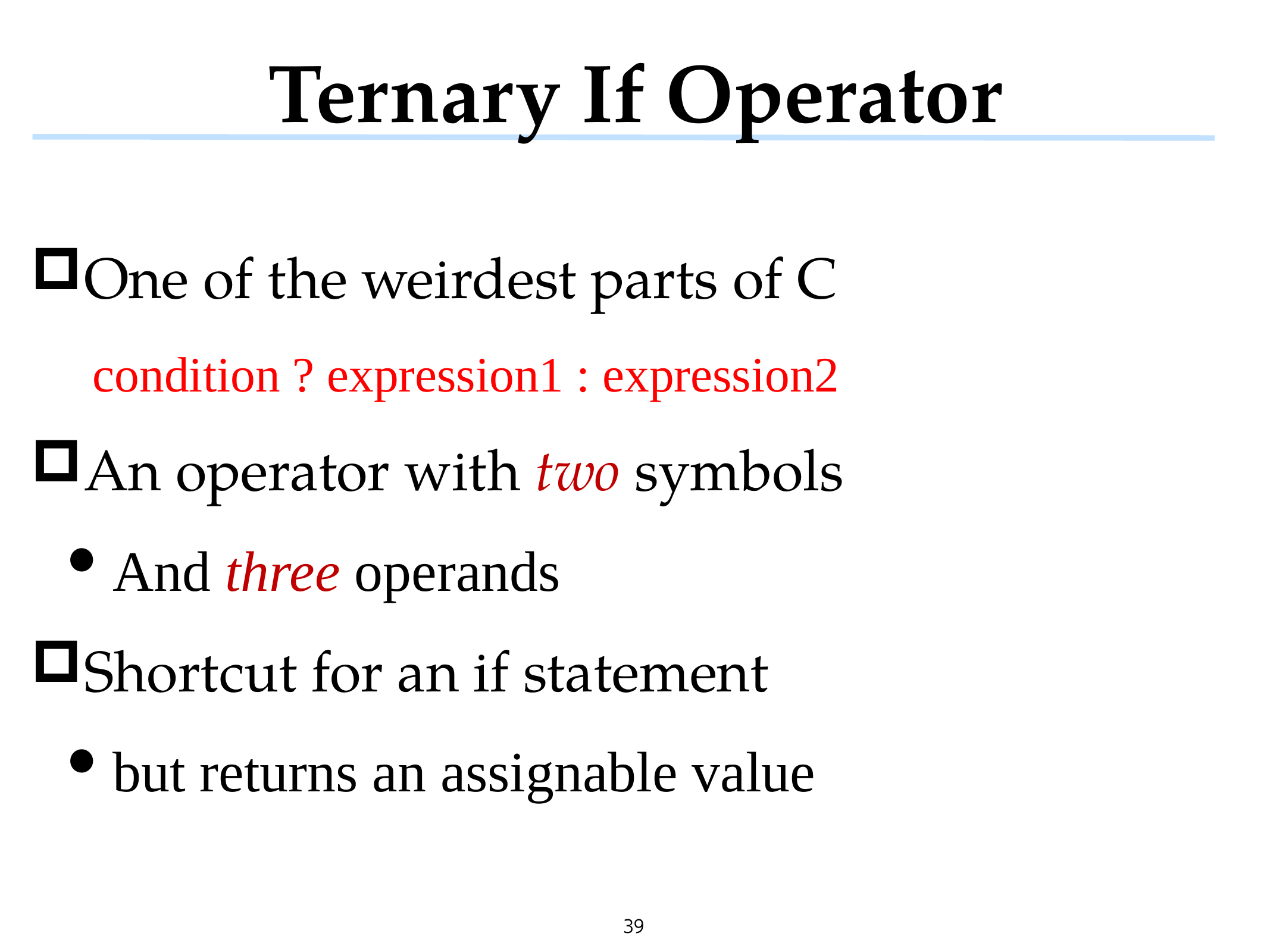

# Ternary If Operator
One of the weirdest parts of C
     condition ? expression1 : expression2
An operator with two symbols
And three operands
Shortcut for an if statement
but returns an assignable value
39